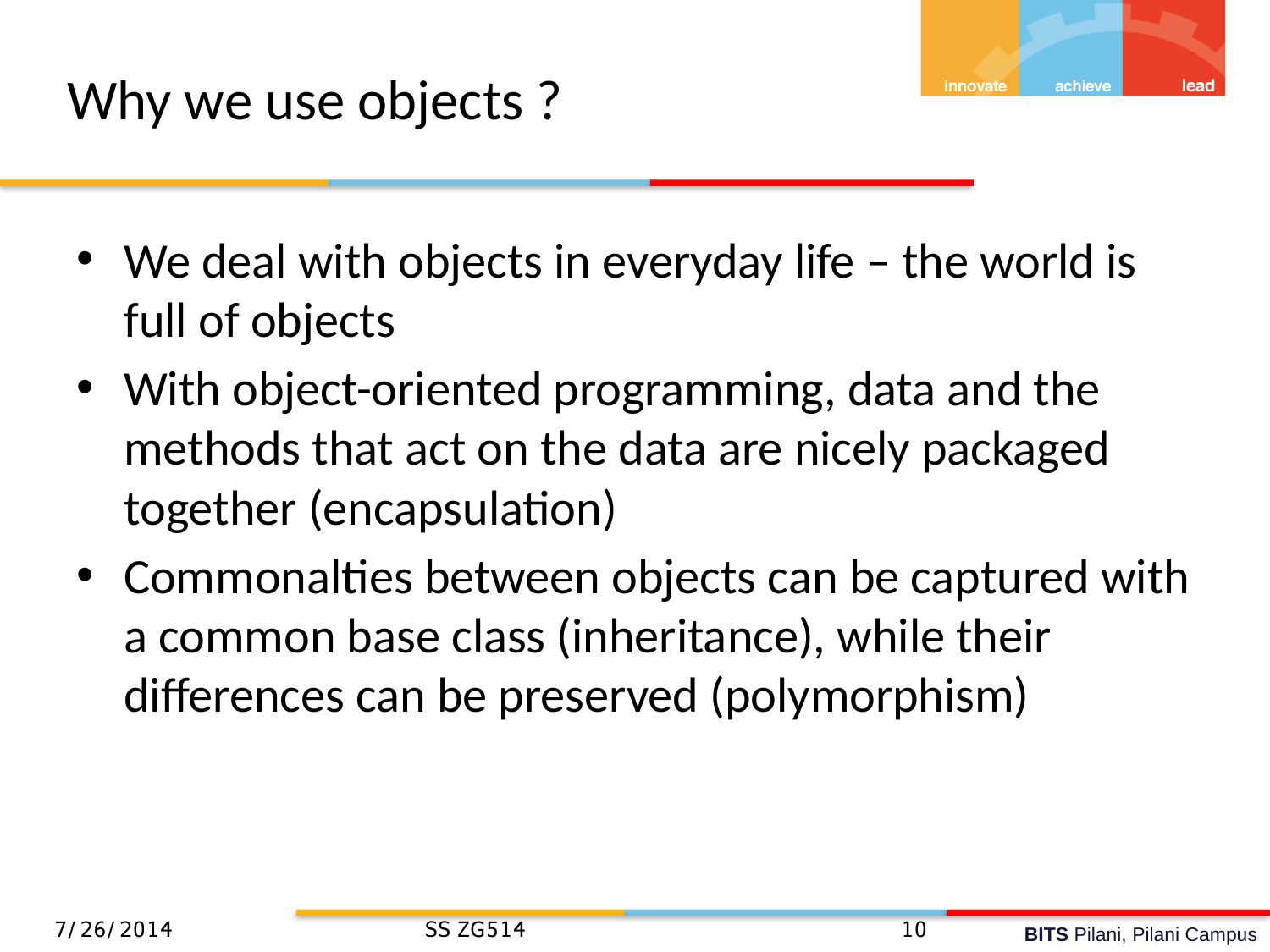

# Why we use objects ?
We deal with objects in everyday life – the world is full of objects
With object-oriented programming, data and the methods that act on the data are nicely packaged together (encapsulation)
Commonalties between objects can be captured with a common base class (inheritance), while their differences can be preserved (polymorphism)

7/26/2014
SS ZG514
10